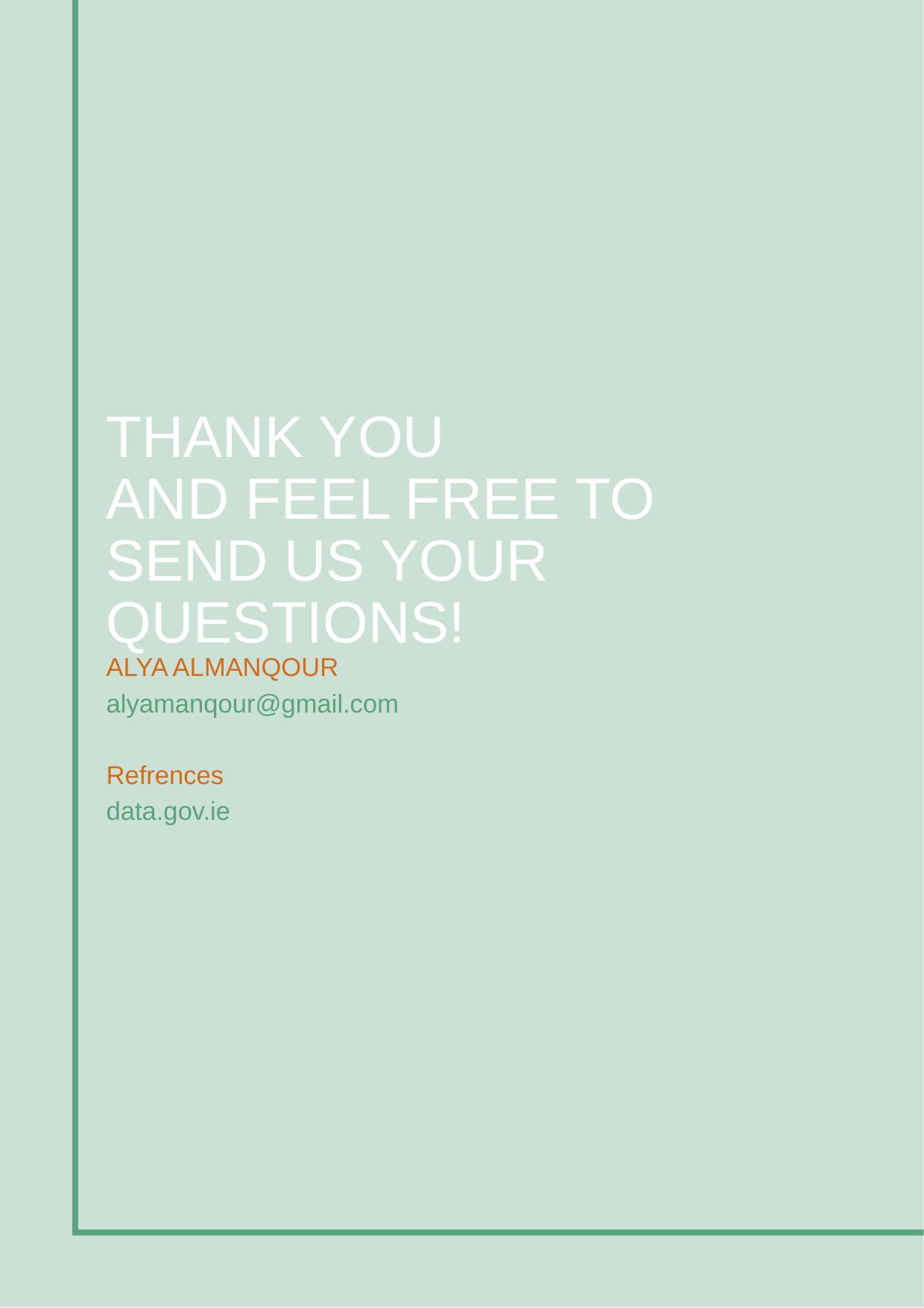

THANK YOU
AND FEEL FREE TO SEND US YOUR QUESTIONS!
ALYA ALMANQOUR
alyamanqour@gmail.com

Refrences
data.gov.ie